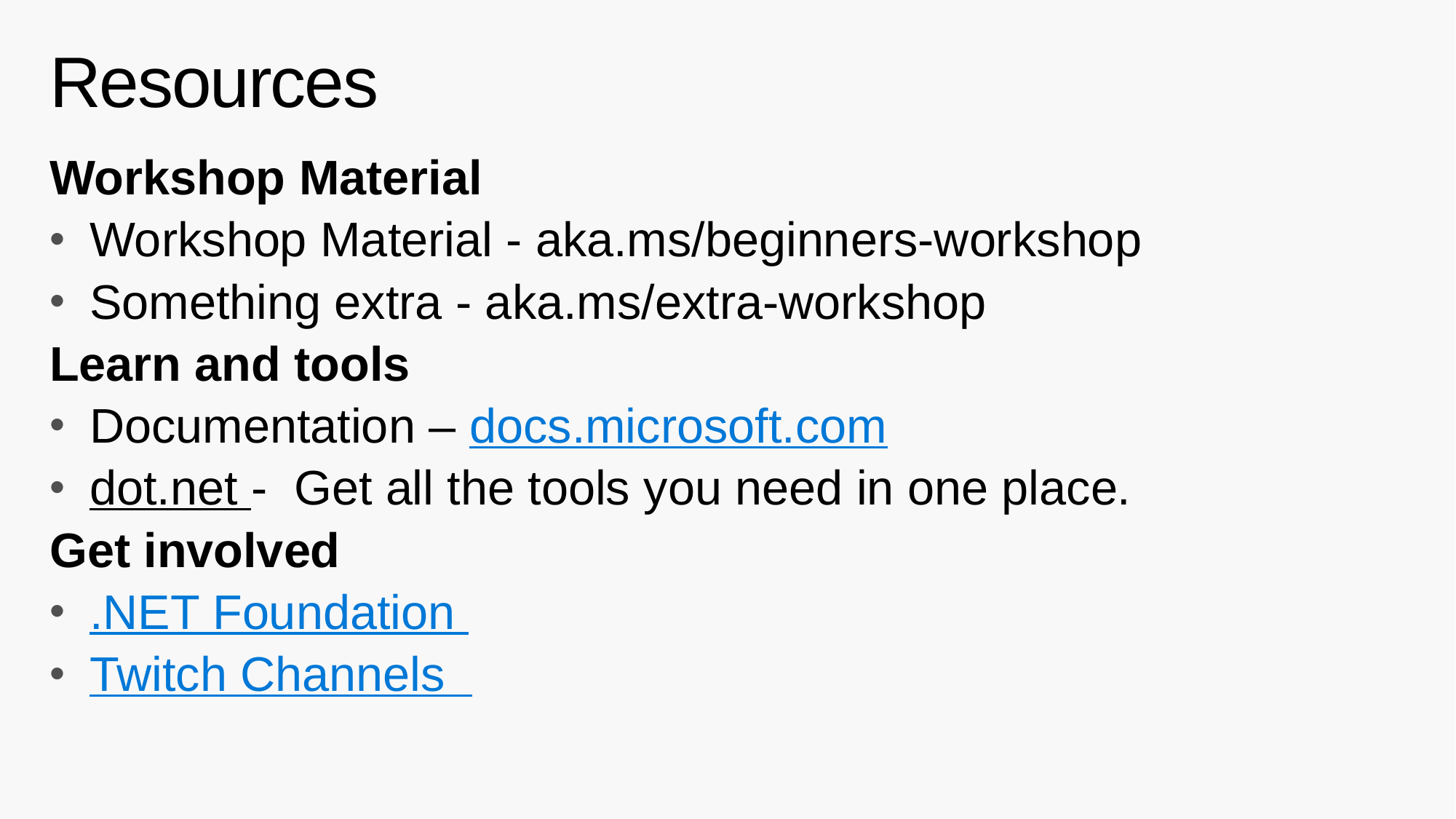

# Resources
Workshop Material
Workshop Material - aka.ms/beginners-workshop
Something extra - aka.ms/extra-workshop
Learn and tools
Documentation – docs.microsoft.com
dot.net -  Get all the tools you need in one place.
Get involved
.NET Foundation
Twitch Channels